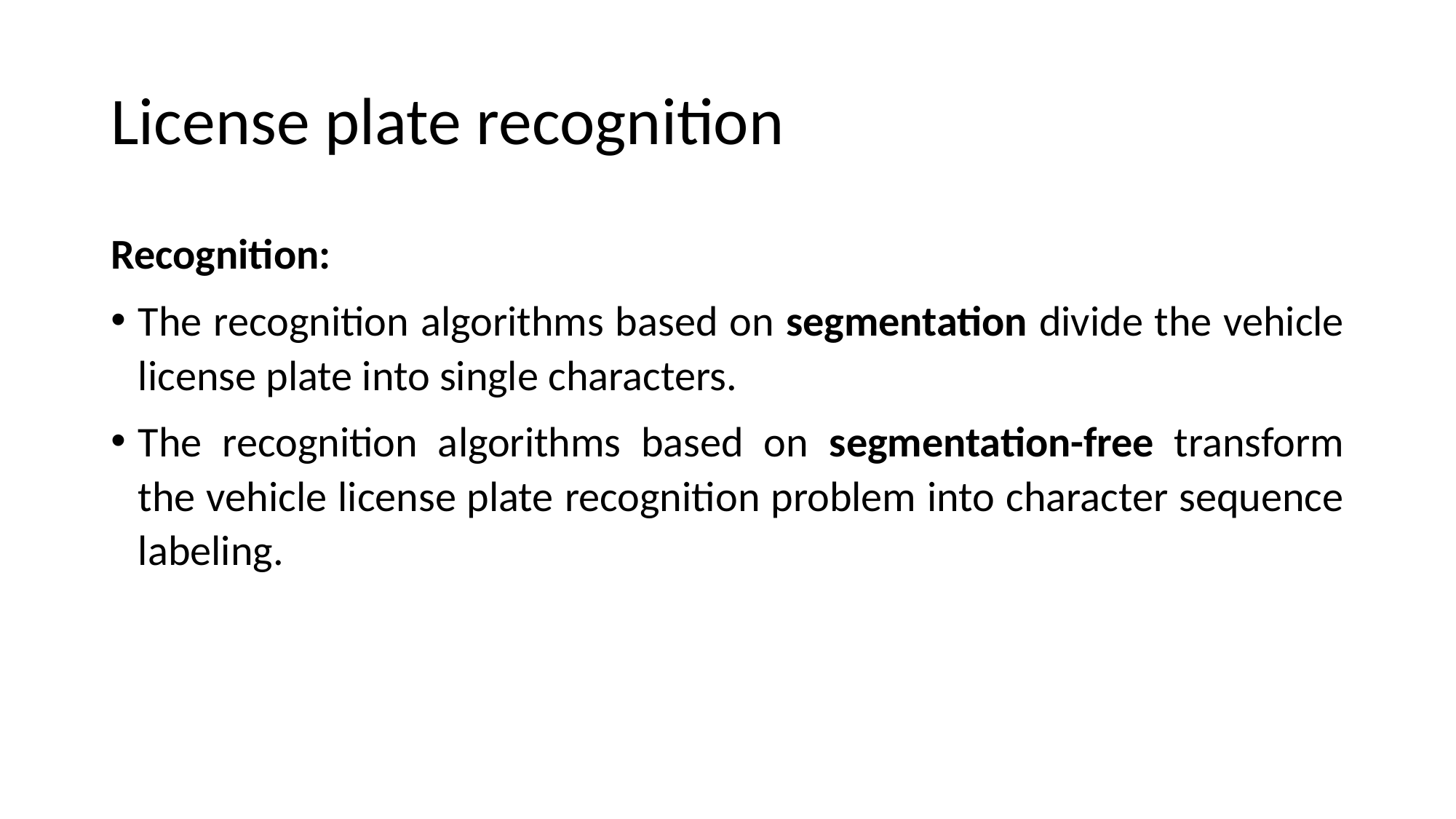

# License plate recognition
Recognition:
The recognition algorithms based on segmentation divide the vehicle license plate into single characters.
The recognition algorithms based on segmentation-free transform the vehicle license plate recognition problem into character sequence labeling.